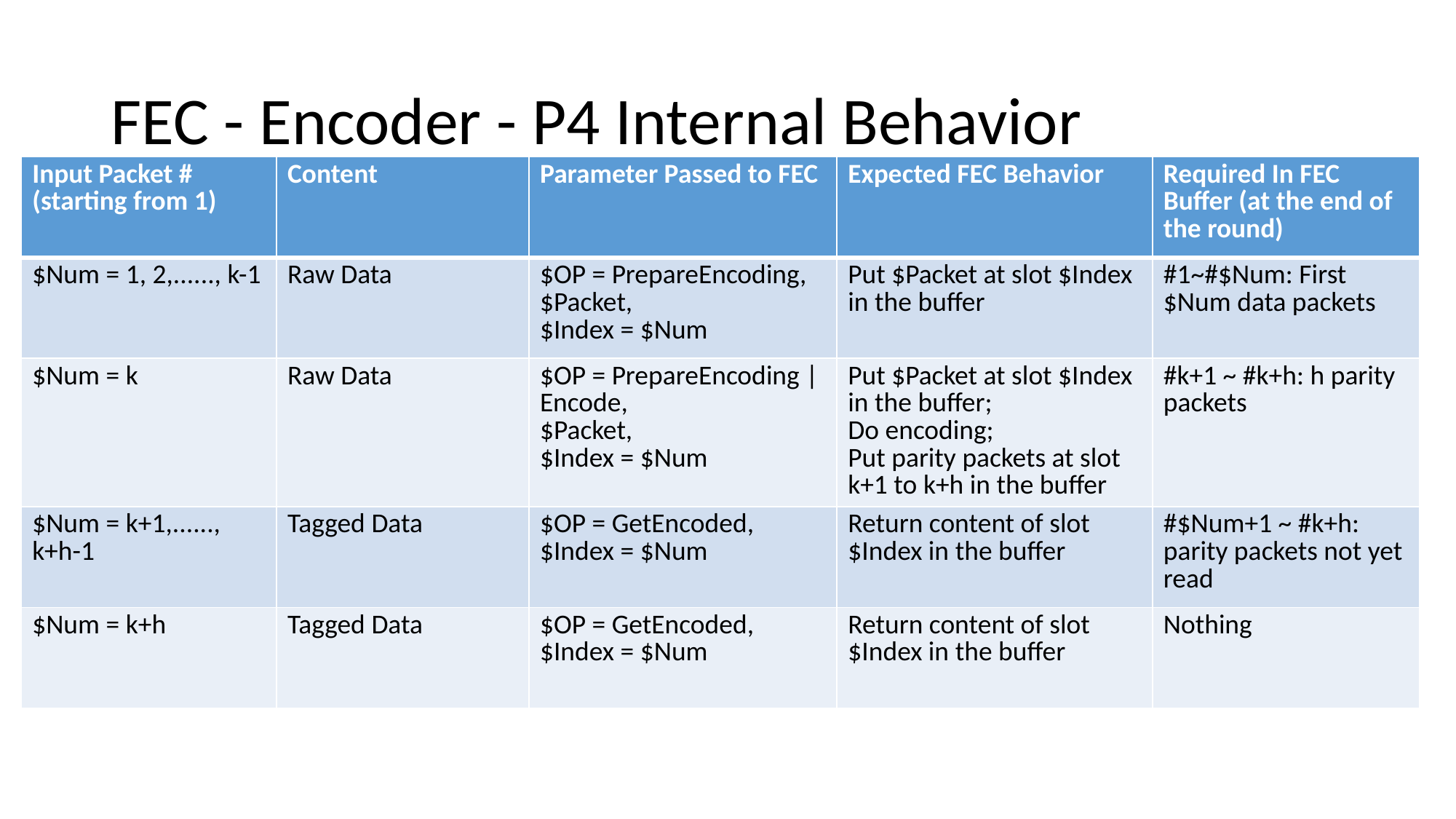

# FEC - Encoder - P4 Internal Behavior
| Input Packet # (starting from 1) | Content | Parameter Passed to FEC | Expected FEC Behavior | Required In FEC Buffer (at the end of the round) |
| --- | --- | --- | --- | --- |
| $Num = 1, 2,......, k-1 | Raw Data | $OP = PrepareEncoding, $Packet, $Index = $Num | Put $Packet at slot $Index in the buffer | #1~#$Num: First $Num data packets |
| $Num = k | Raw Data | $OP = PrepareEncoding | Encode, $Packet, $Index = $Num | Put $Packet at slot $Index in the buffer; Do encoding; Put parity packets at slot k+1 to k+h in the buffer | #k+1 ~ #k+h: h parity packets |
| $Num = k+1,......, k+h-1 | Tagged Data | $OP = GetEncoded, $Index = $Num | Return content of slot $Index in the buffer | #$Num+1 ~ #k+h: parity packets not yet read |
| $Num = k+h | Tagged Data | $OP = GetEncoded, $Index = $Num | Return content of slot $Index in the buffer | Nothing |